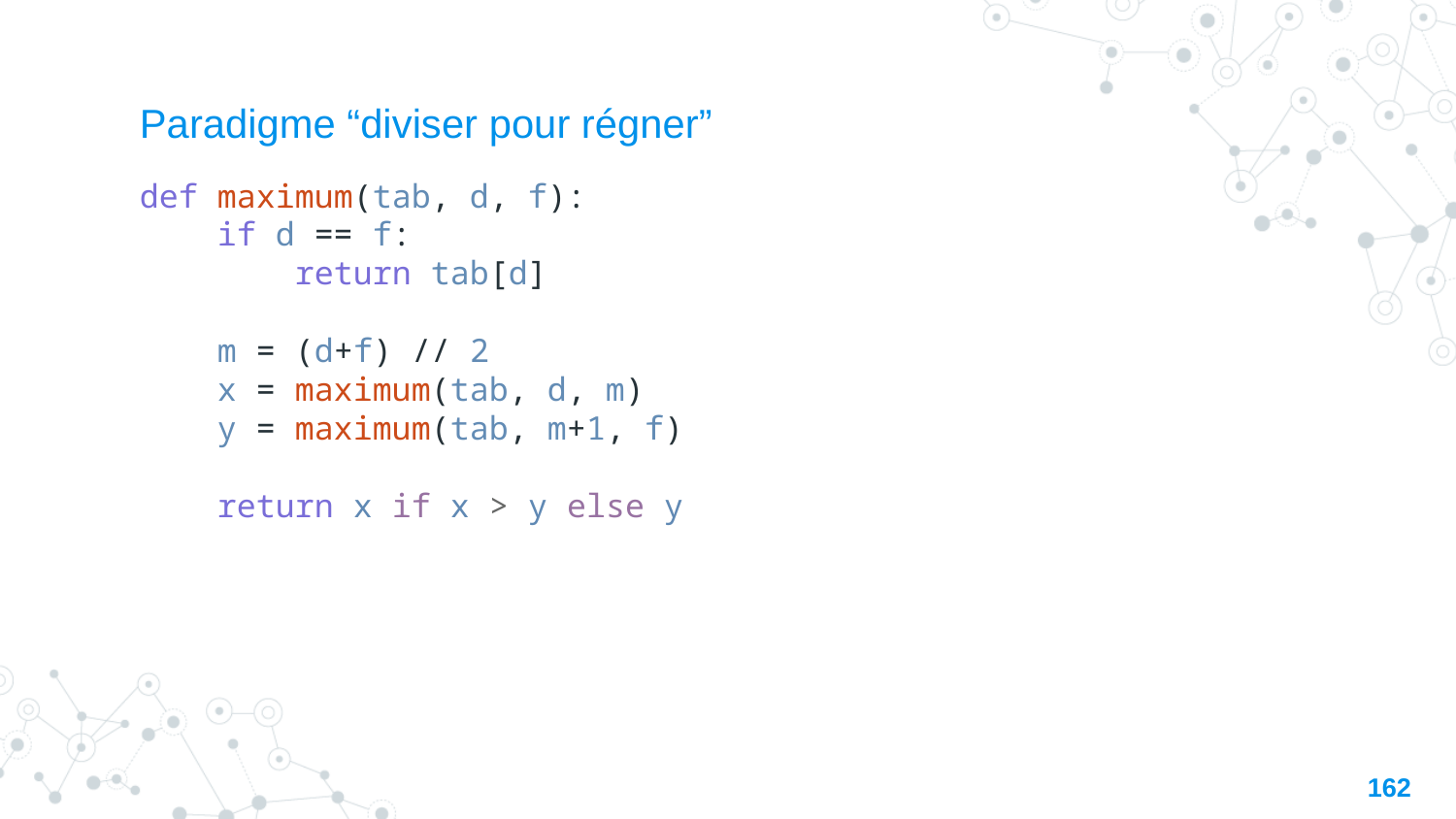

# Paradigme “diviser pour régner”
def maximum(tab, d, f):
    if d == f:
        return tab[d]

    m = (d+f) // 2
    x = maximum(tab, d, m)
    y = maximum(tab, m+1, f)

    return x if x > y else y
162